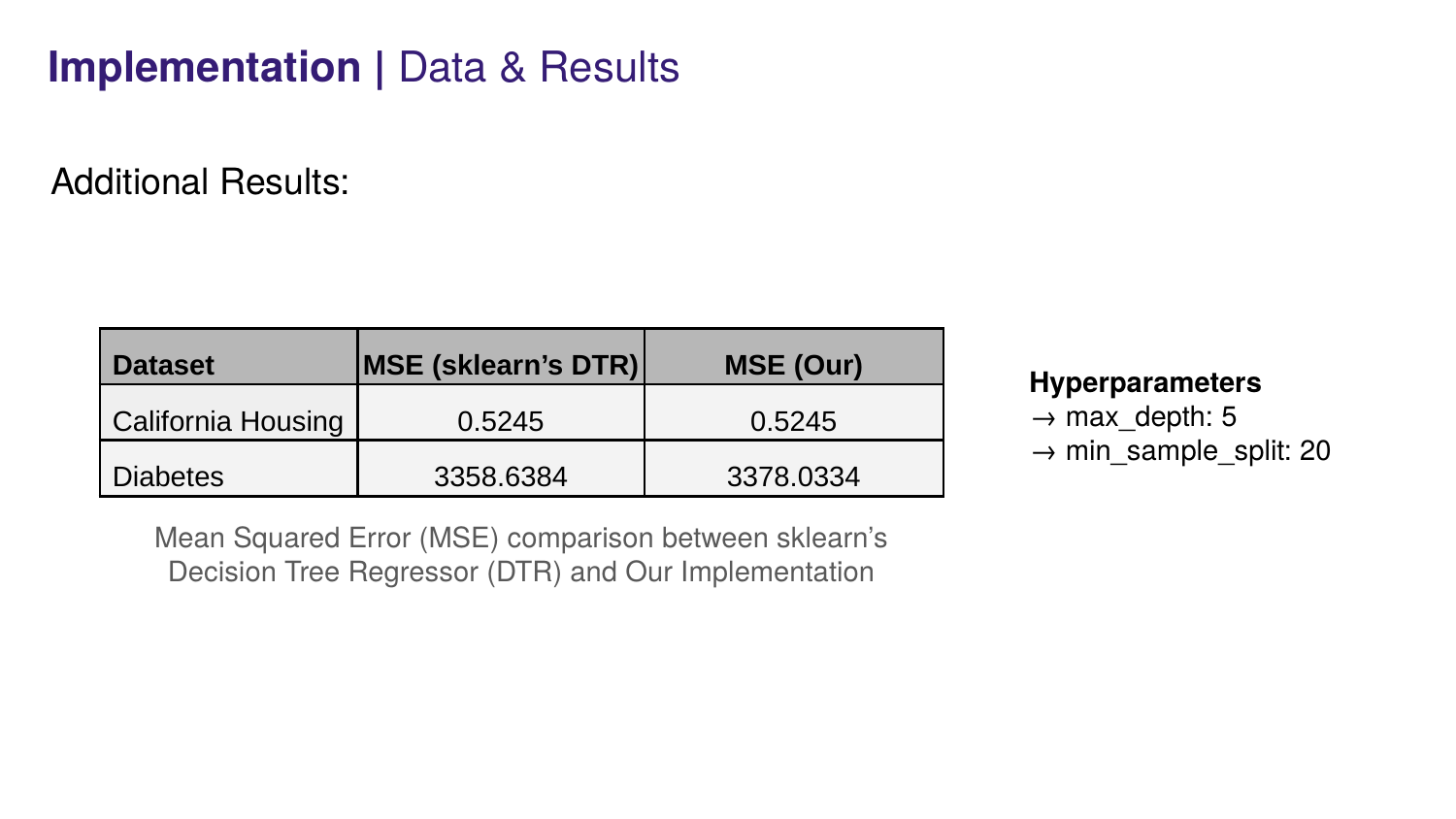

# Implementation | Data & Results

Additional Results:
| Dataset | MSE (sklearn’s DTR) | MSE (Our) |
| --- | --- | --- |
| California Housing | 0.5245 | 0.5245 |
| Diabetes | 3358.6384 | 3378.0334 |
Hyperparameters
→ max_depth: 5
→ min_sample_split: 20
Mean Squared Error (MSE) comparison between sklearn’s Decision Tree Regressor (DTR) and Our Implementation